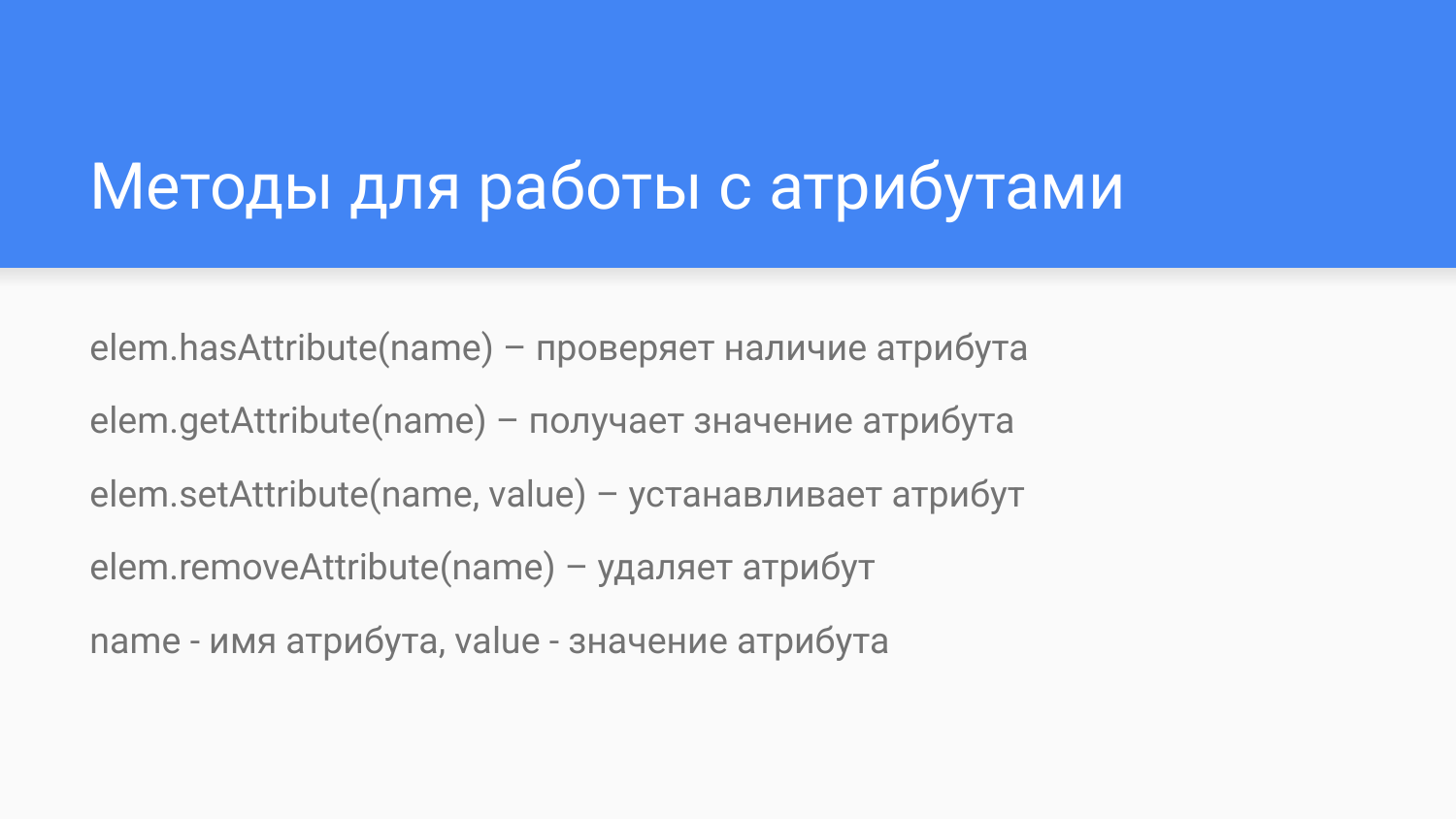

# Методы для работы с атрибутами
elem.hasAttribute(name) – проверяет наличие атрибута
elem.getAttribute(name) – получает значение атрибута
elem.setAttribute(name, value) – устанавливает атрибут
elem.removeAttribute(name) – удаляет атрибут
name - имя атрибута, value - значение атрибута